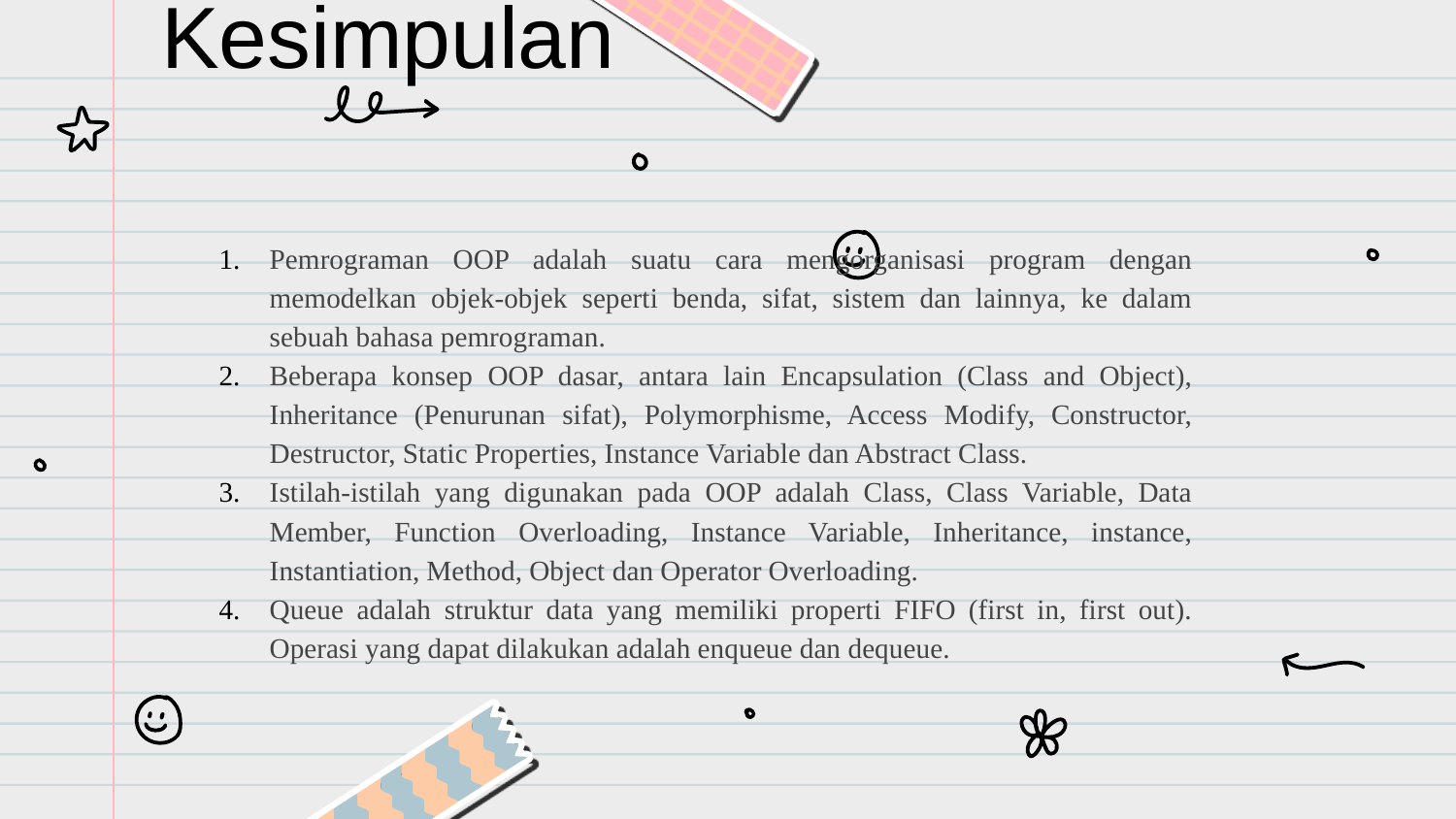

# Kesimpulan
Pemrograman OOP adalah suatu cara mengorganisasi program dengan memodelkan objek-objek seperti benda, sifat, sistem dan lainnya, ke dalam sebuah bahasa pemrograman.
Beberapa konsep OOP dasar, antara lain Encapsulation (Class and Object), Inheritance (Penurunan sifat), Polymorphisme, Access Modify, Constructor, Destructor, Static Properties, Instance Variable dan Abstract Class.
Istilah-istilah yang digunakan pada OOP adalah Class, Class Variable, Data Member, Function Overloading, Instance Variable, Inheritance, instance, Instantiation, Method, Object dan Operator Overloading.
Queue adalah struktur data yang memiliki properti FIFO (first in, first out). Operasi yang dapat dilakukan adalah enqueue dan dequeue.